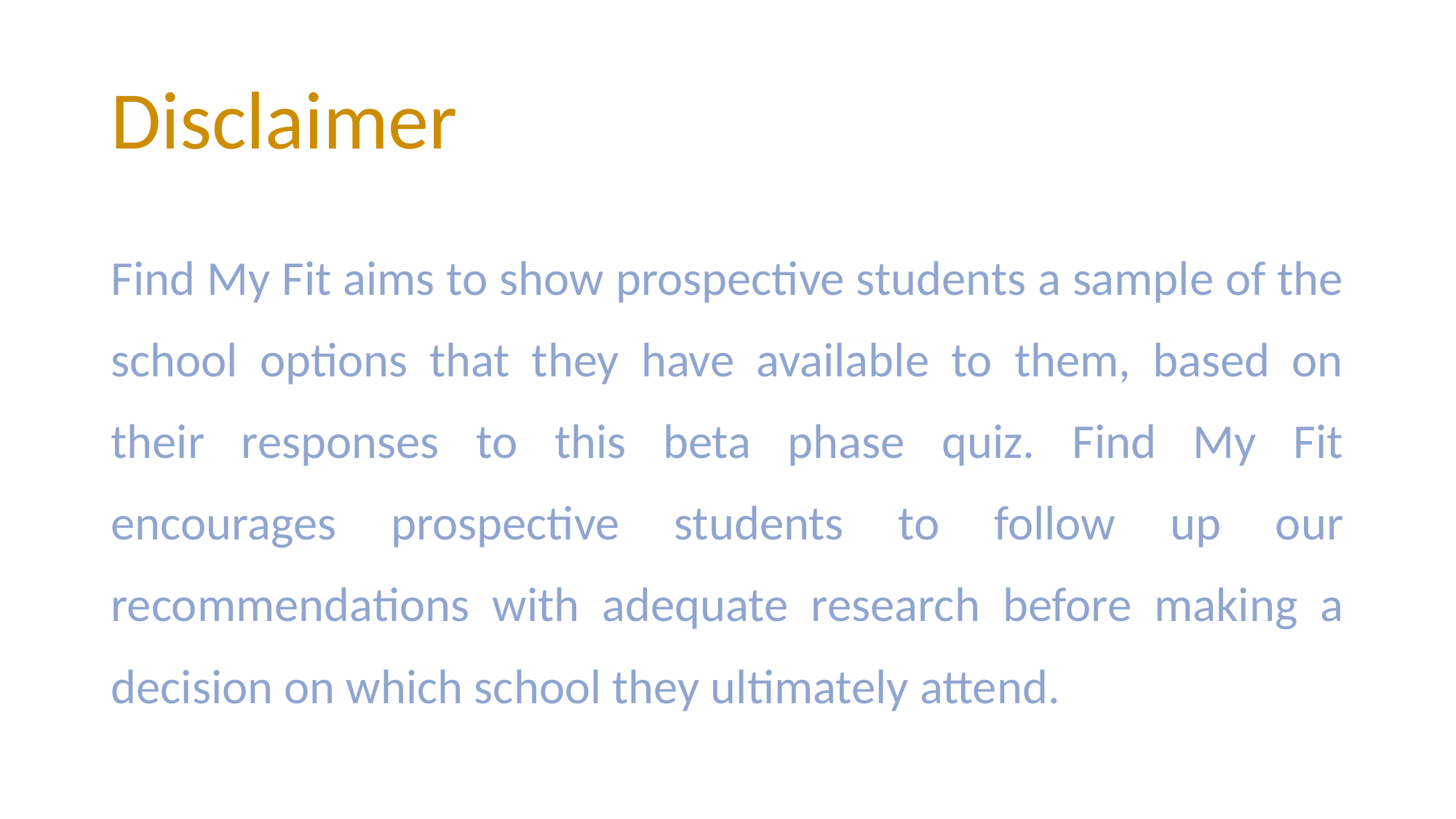

# Disclaimer
Find My Fit aims to show prospective students a sample of the school options that they have available to them, based on their responses to this beta phase quiz. Find My Fit encourages prospective students to follow up our recommendations with adequate research before making a decision on which school they ultimately attend.